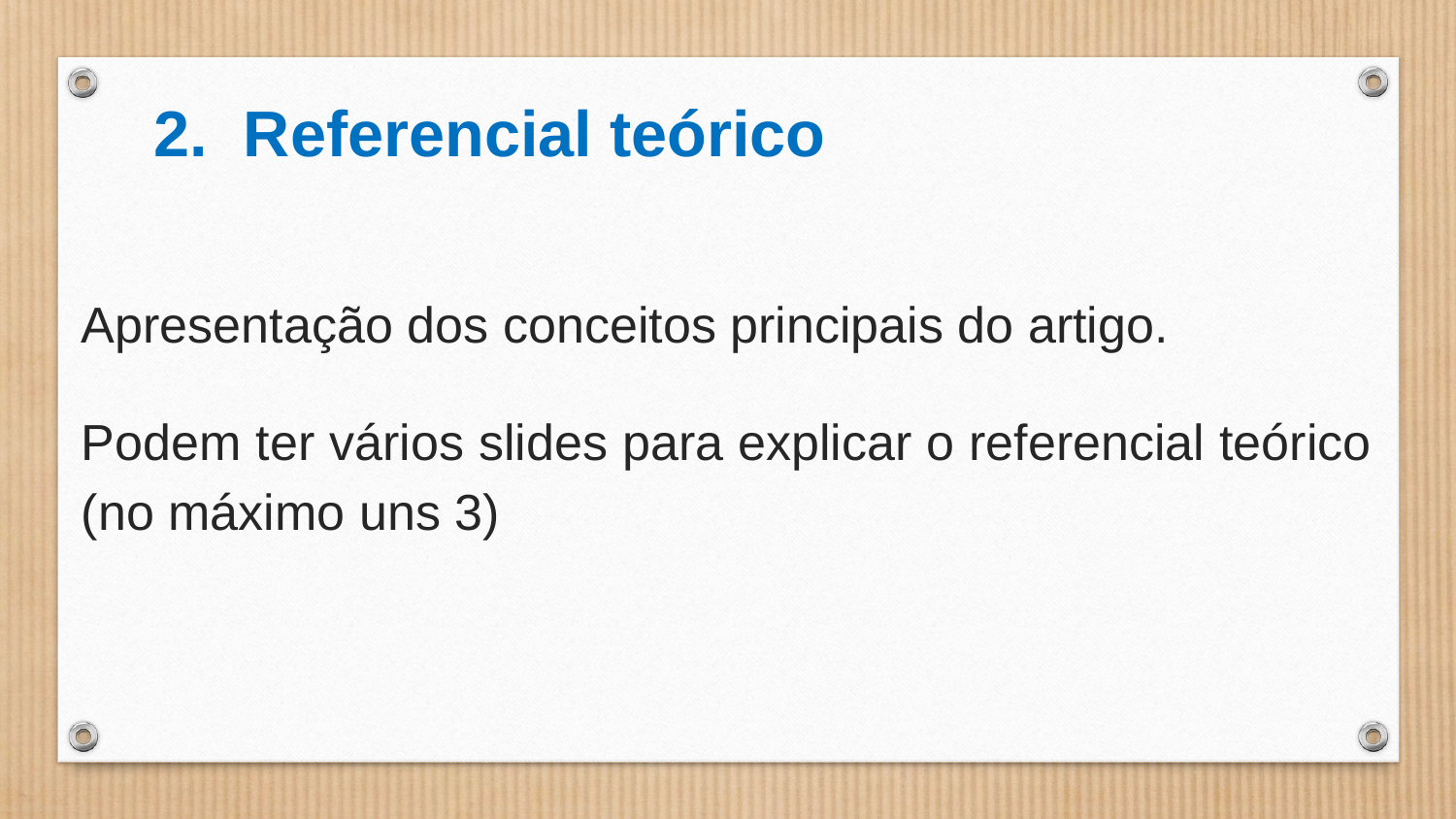

# 2.  Referencial teórico
Apresentação dos conceitos principais do artigo.
Podem ter vários slides para explicar o referencial teórico (no máximo uns 3)